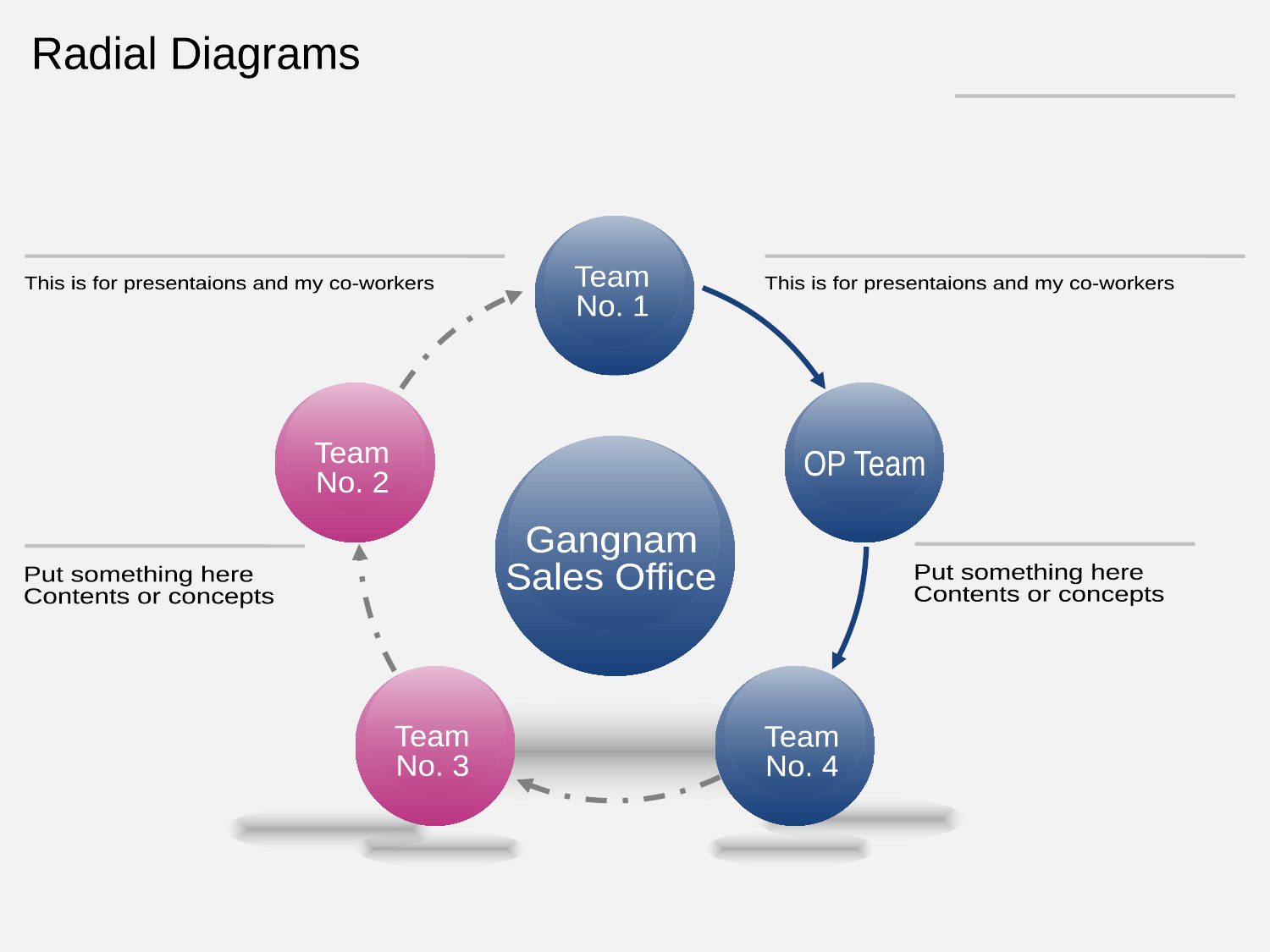

Radial Diagrams

Team
No. 1
This is for presentaions and my co-workers
This is for presentaions and my co-workers

Team
No. 2
OP Team
Gangnam
Sales Office

Put something here
Contents or concepts
Put something here
Contents or concepts

Team
No. 3
Team
No. 4